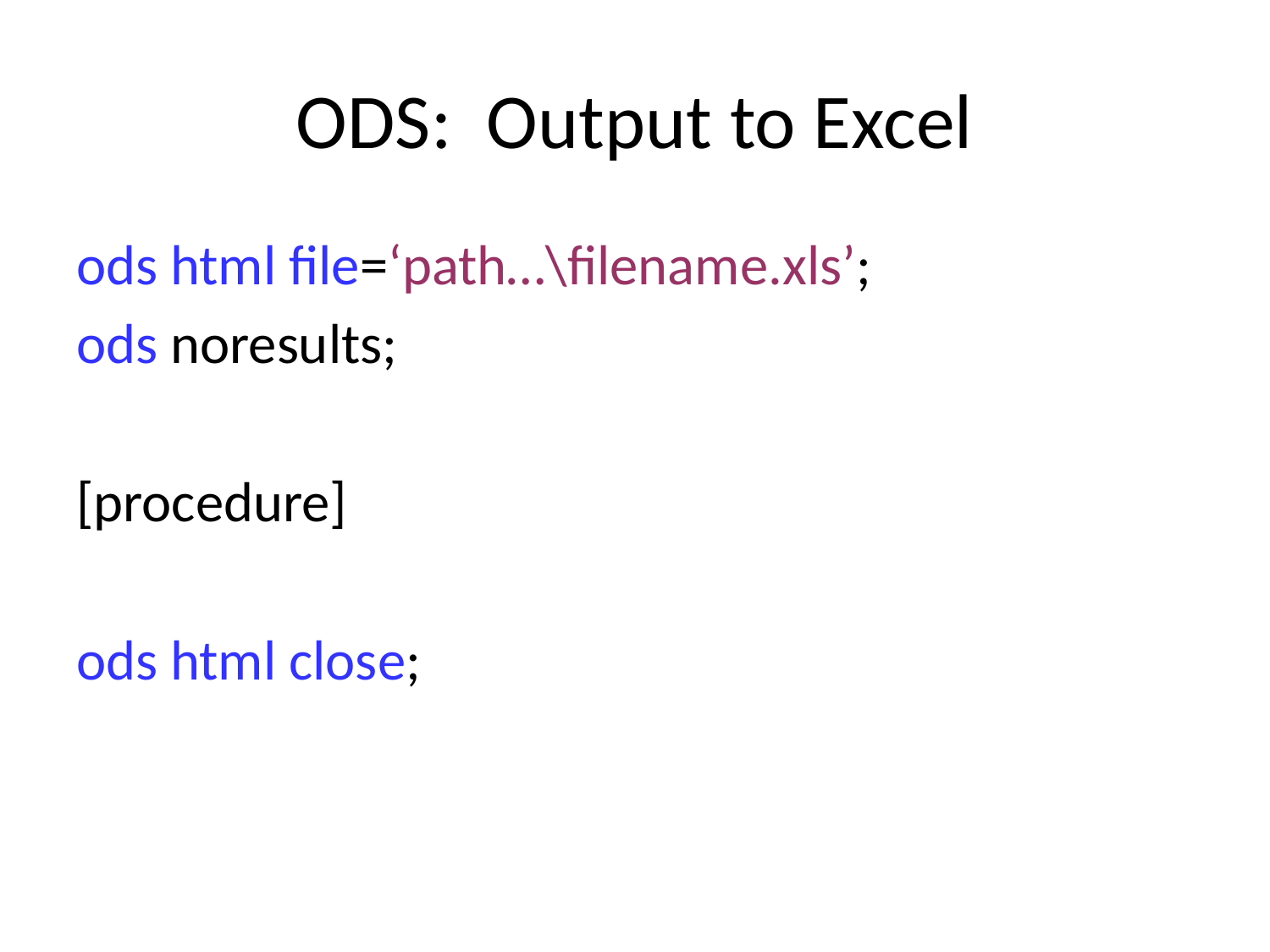

# ODS:  Output to Excel
ods html file=‘path…\filename.xls’;
ods noresults;

[procedure]

ods html close;